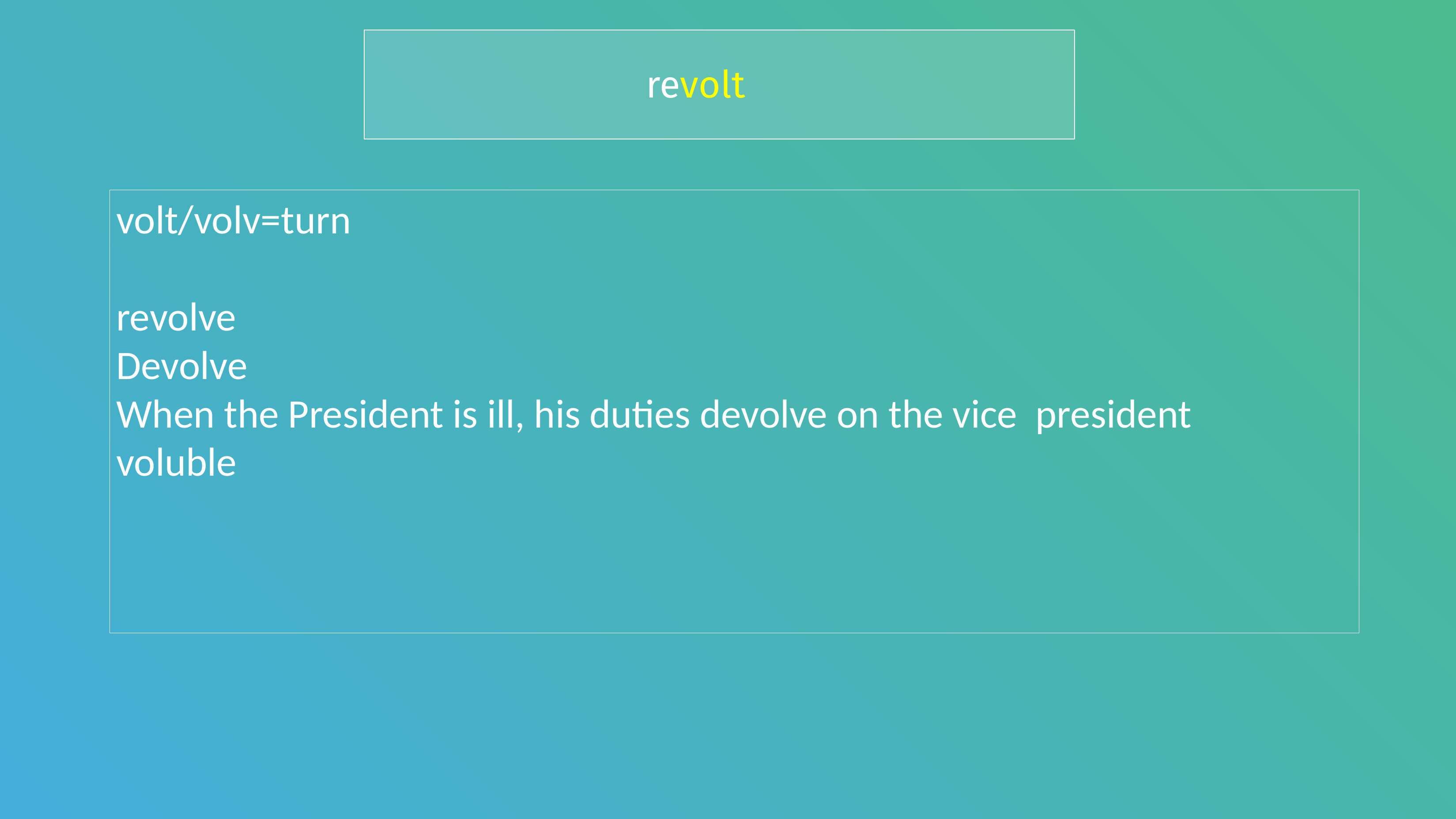

revolt
volt/volv=turn

revolve
Devolve
When the President is ill, his duties devolve on the vice  president
voluble